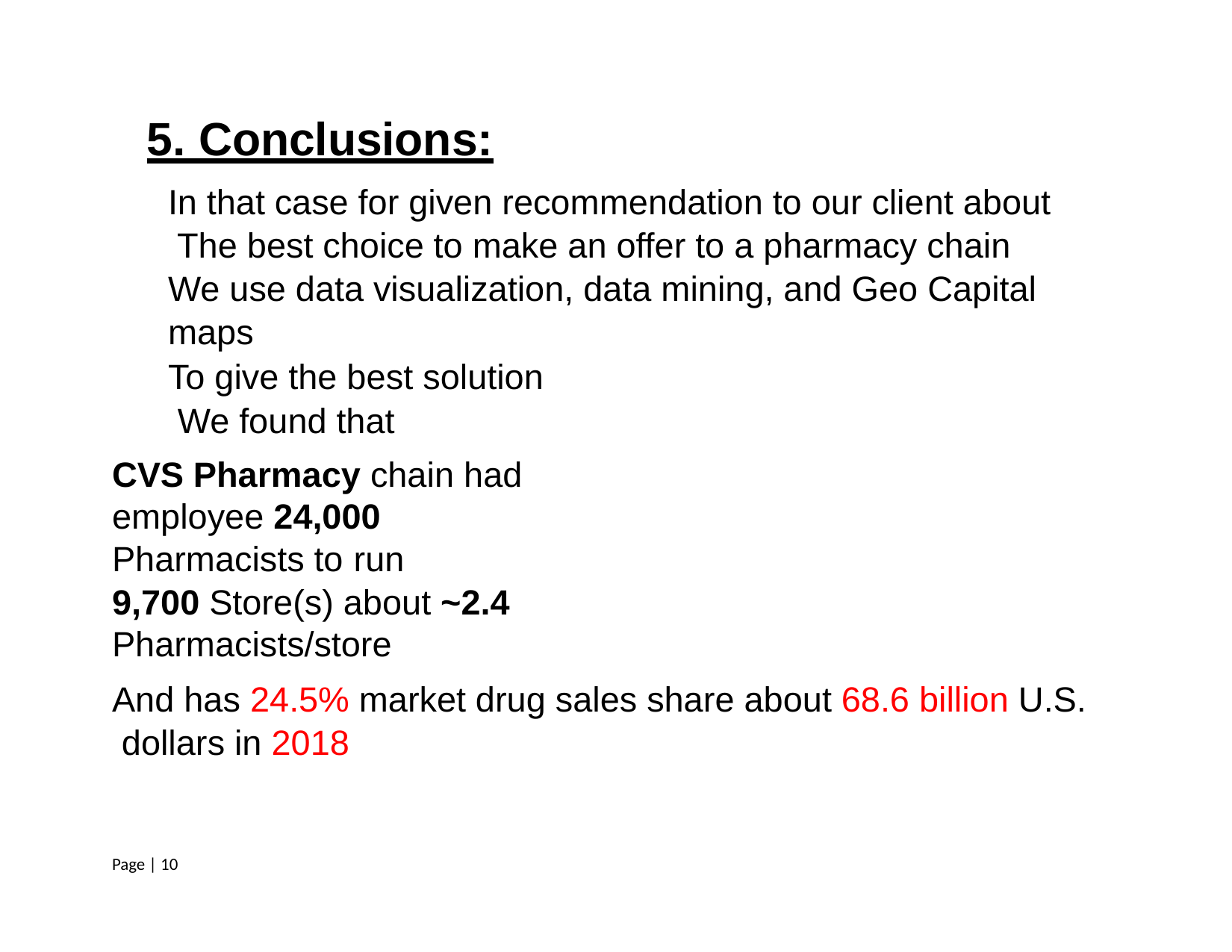

# 5. Conclusions:
In that case for given recommendation to our client about  The best choice to make an offer to a pharmacy chain  We use data visualization, data mining, and Geo Capital  maps
To give the best solution  We found that
CVS Pharmacy chain had employee 24,000 Pharmacists to run
9,700 Store(s) about ~2.4 Pharmacists/store
And has 24.5% market drug sales share about 68.6 billion U.S.  dollars in 2018
Page | 10